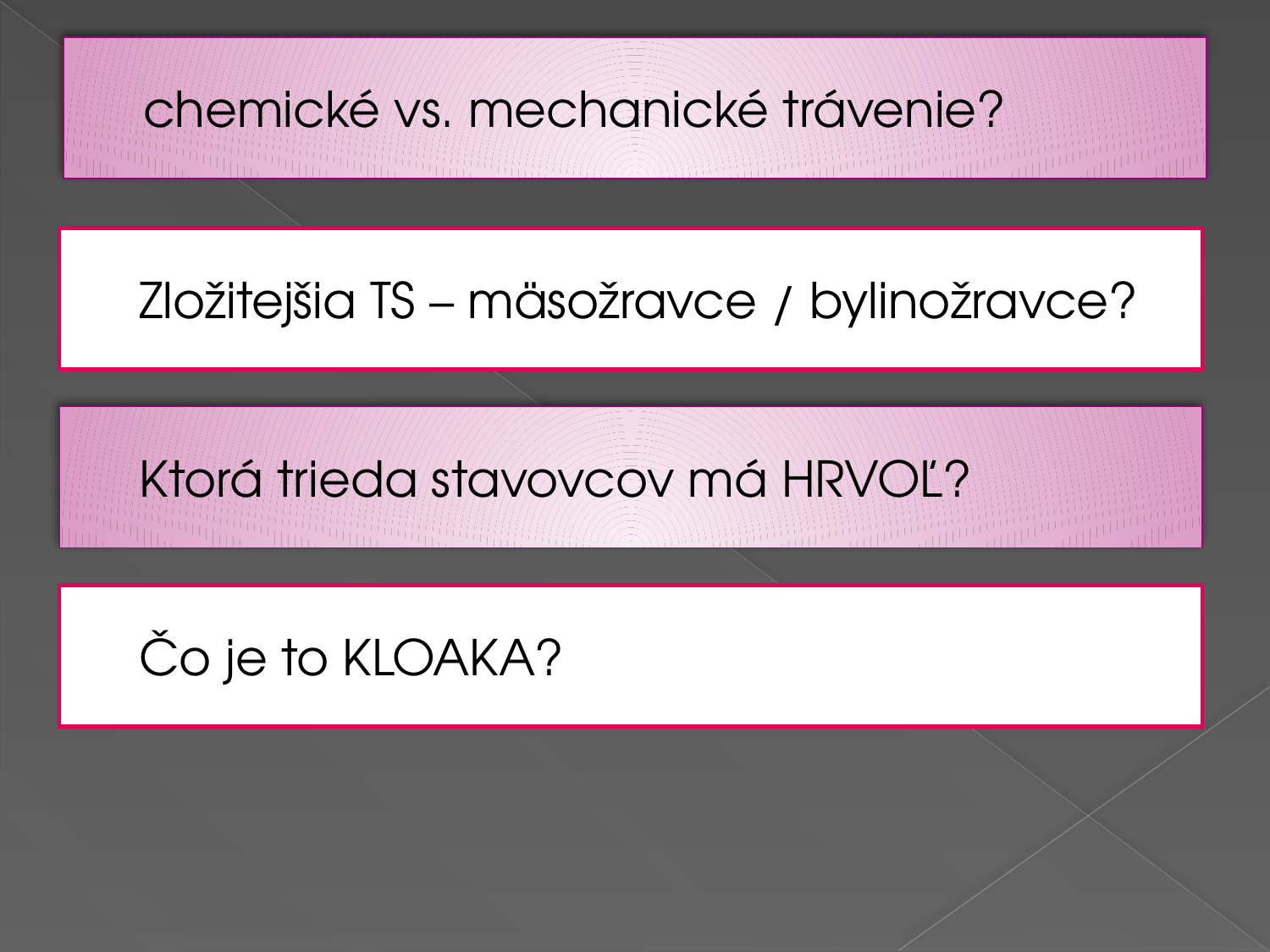

# chemické vs. mechanické trávenie?
Zložitejšia TS – mäsožravce / bylinožravce?

Ktorá trieda stavovcov má HRVOĽ?
Čo je to KLOAKA?